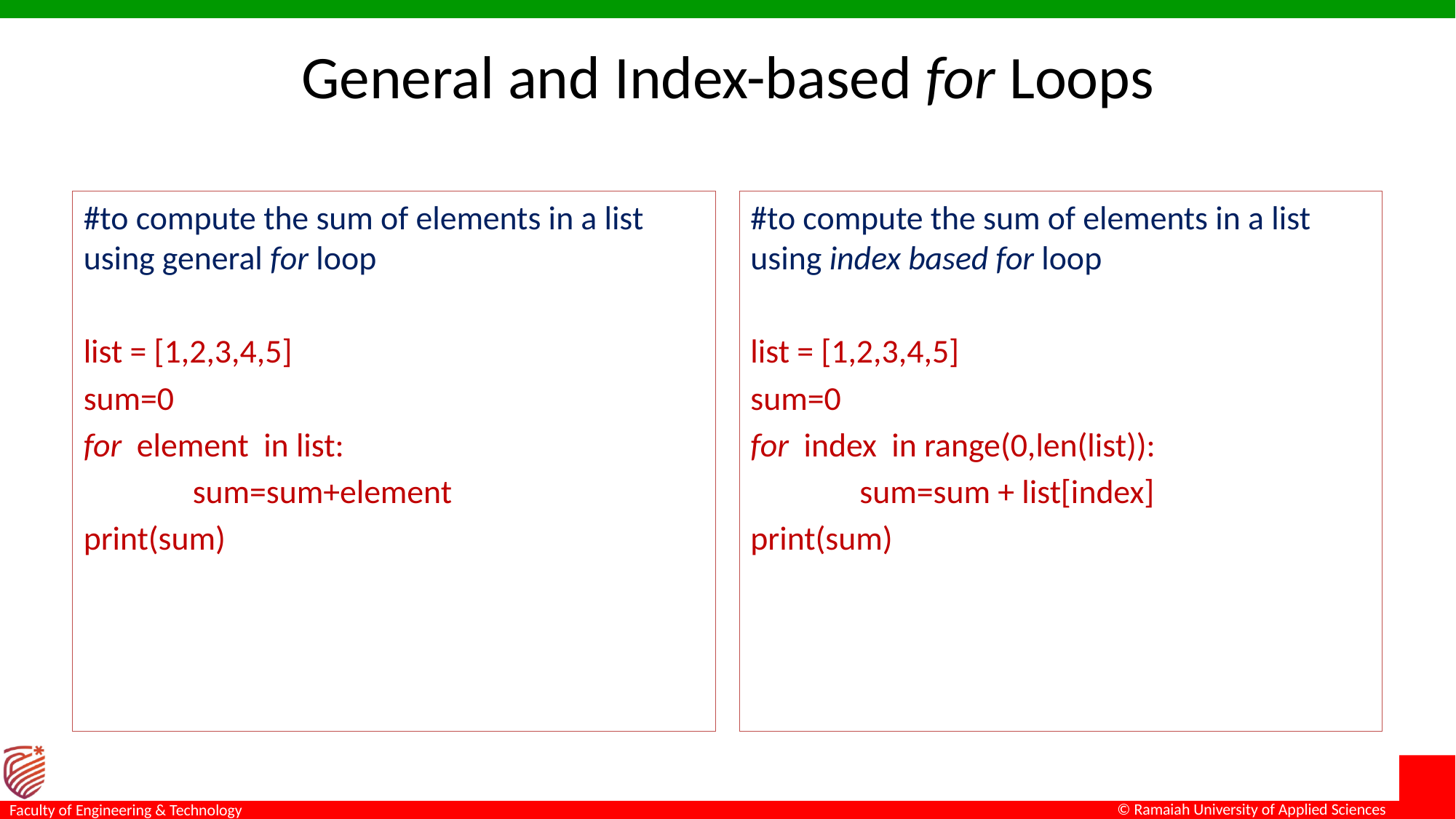

# General and Index-based for Loops
#to compute the sum of elements in a list using general for loop

list = [1,2,3,4,5]
sum=0
for  element  in list:
	sum=sum+element
print(sum)

#to compute the sum of elements in a list using index based for loop

list = [1,2,3,4,5]
sum=0
for  index  in range(0,len(list)):
	sum=sum + list[index]
print(sum)